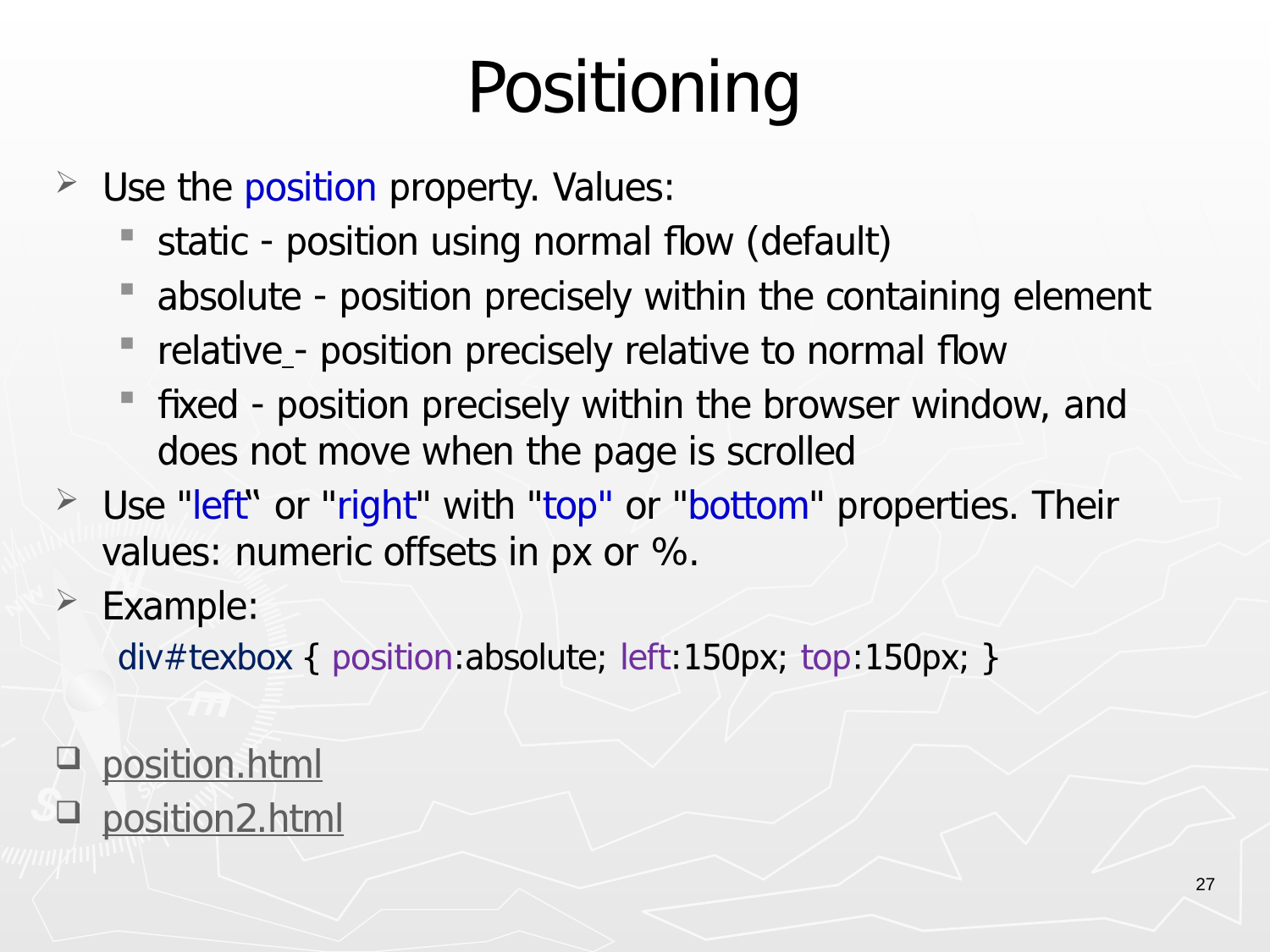

# Positioning
Use the position property. Values:
static - position using normal flow (default)
absolute - position precisely within the containing element
relative - position precisely relative to normal flow
fixed - position precisely within the browser window, and does not move when the page is scrolled
Use "left“ or "right" with "top" or "bottom" properties. Their values: numeric offsets in px or %.
Example:
div#texbox { position:absolute; left:150px; top:150px; }

position.html
position2.html

27